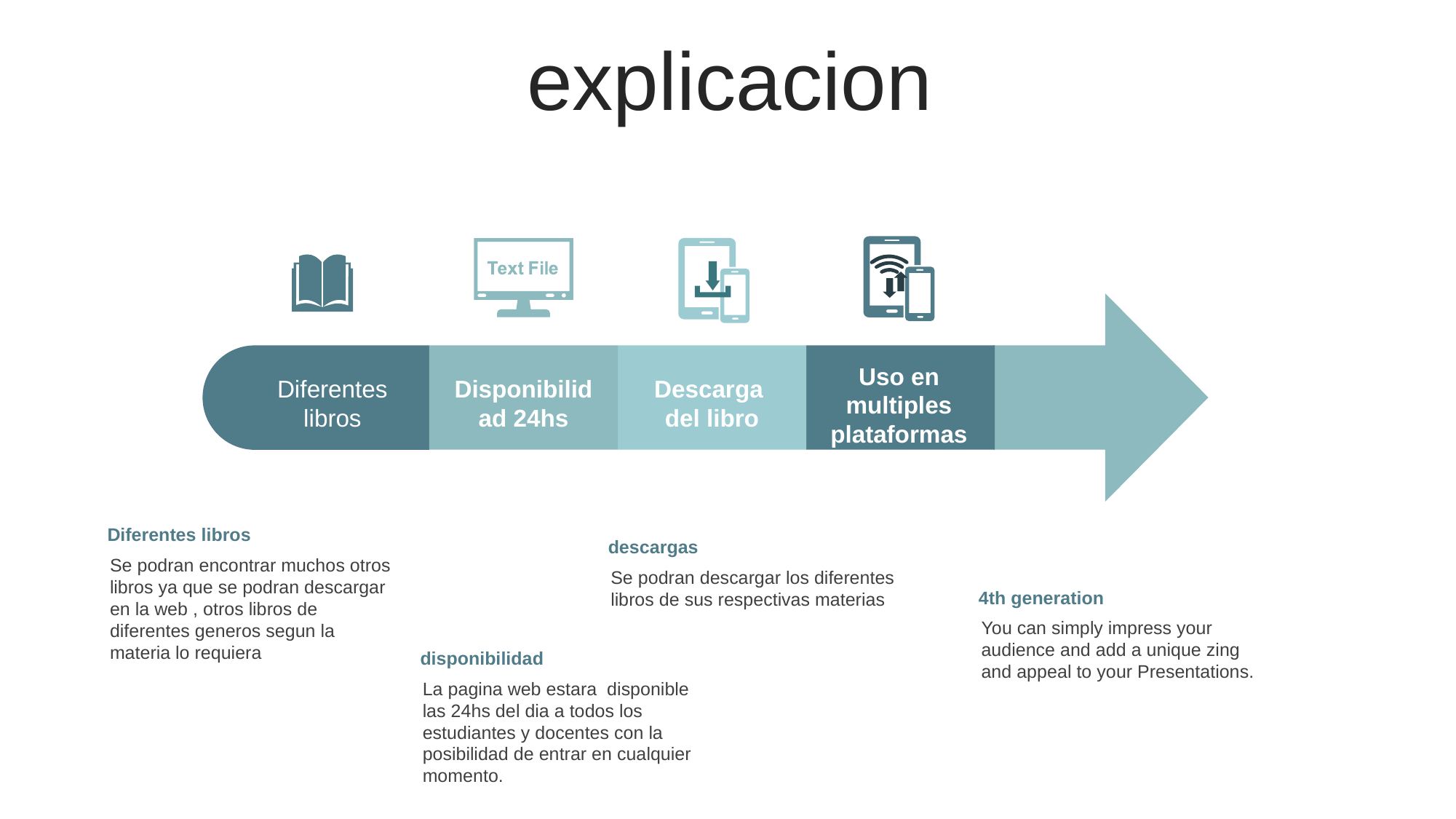

explicacion

Uso en multiples plataformas
Disponibilidad 24hs
Descarga  del libro
Diferentes libros
Diferentes libros
Se podran encontrar muchos otros libros ya que se podran descargar en la web , otros libros de diferentes generos segun la materia lo requiera
descargas
Se podran descargar los diferentes libros de sus respectivas materias
4th generation
You can simply impress your audience and add a unique zing and appeal to your Presentations.
disponibilidad
La pagina web estara  disponible las 24hs del dia a todos los estudiantes y docentes con la posibilidad de entrar en cualquier momento.